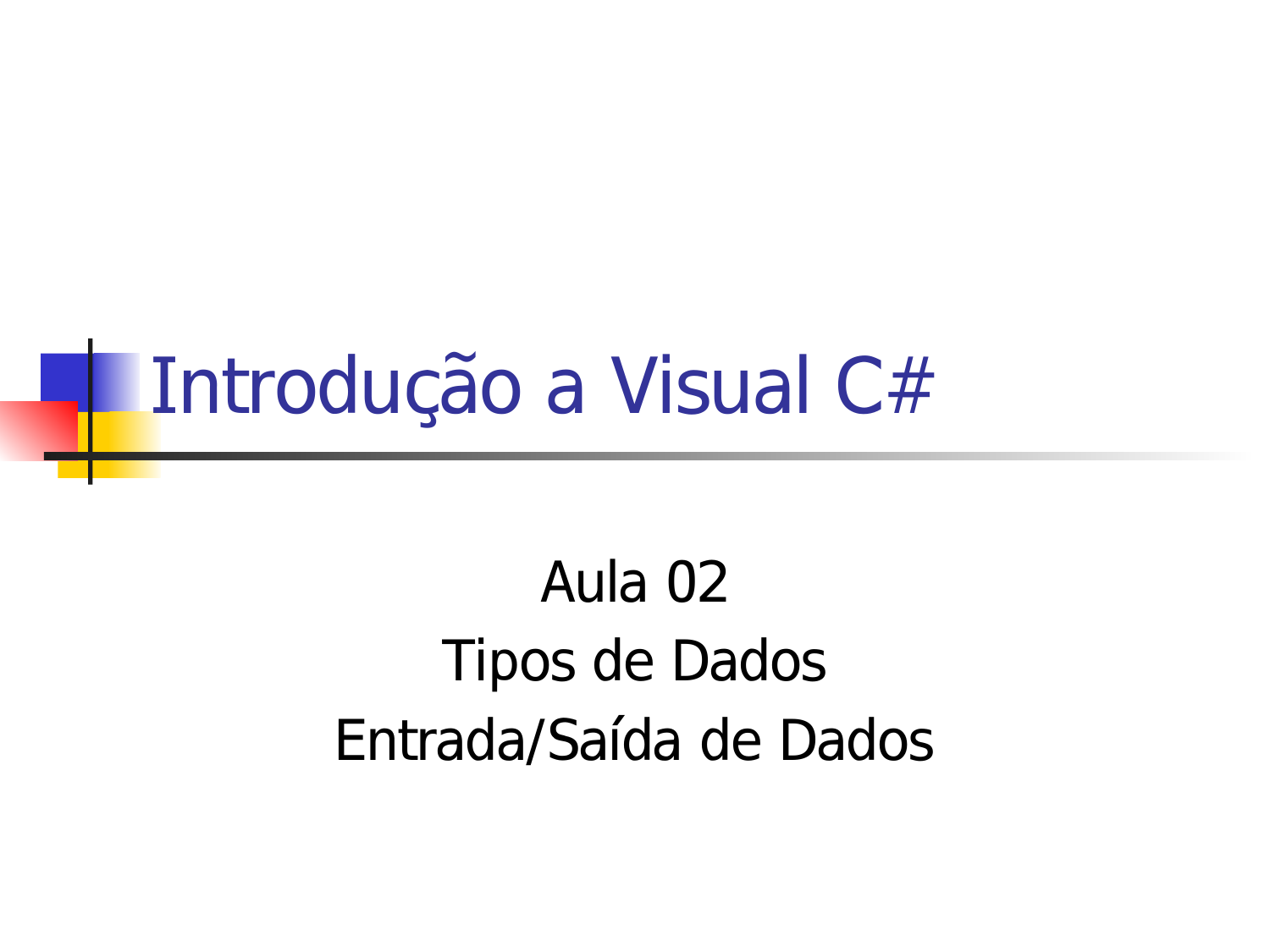

# Introdução a Visual C#
Aula 02
Tipos de Dados
Entrada/Saída de Dados